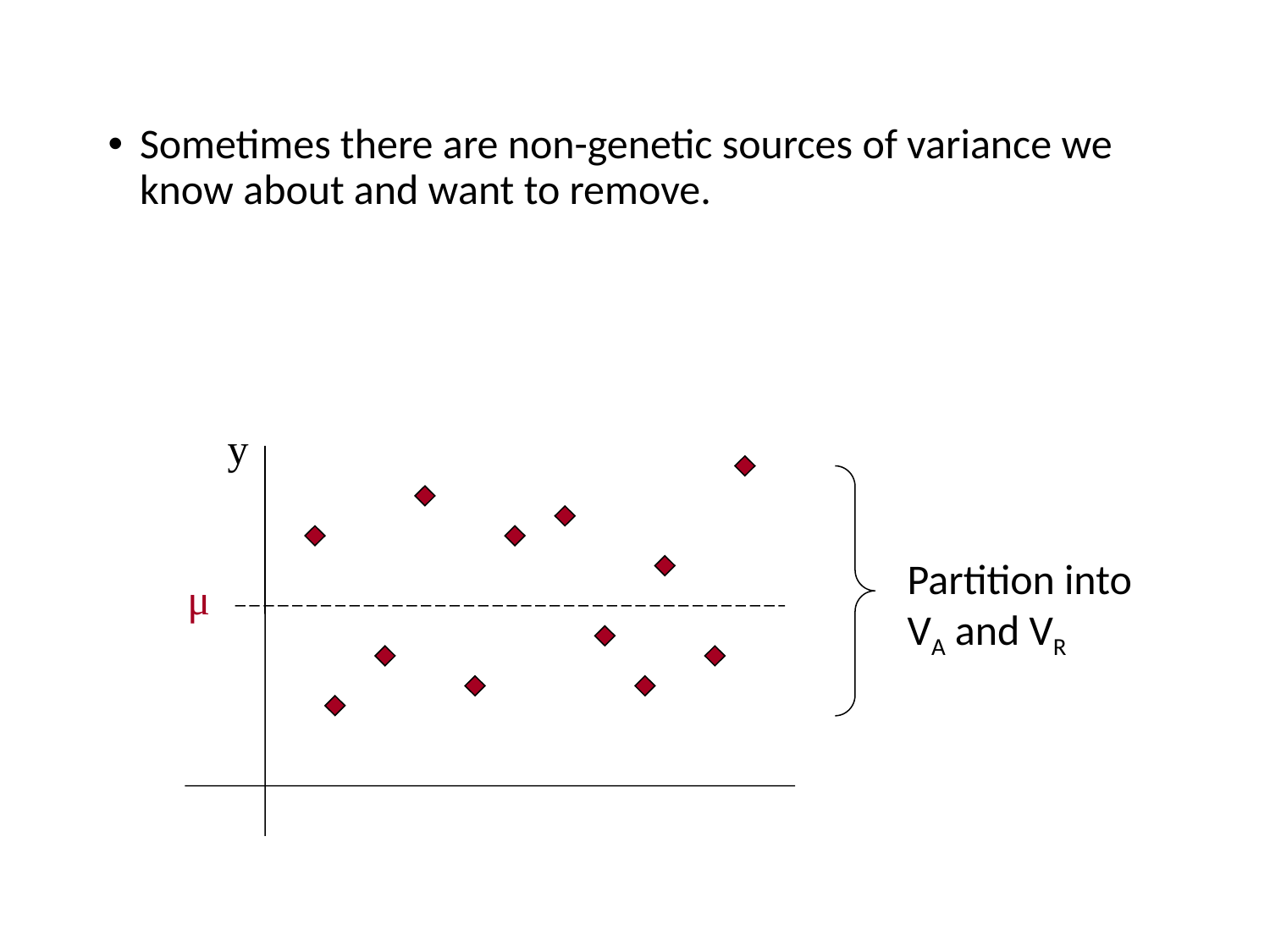

Sometimes there are non-genetic sources of variance we know about and want to remove.

y

μ

Partition into VA and VR